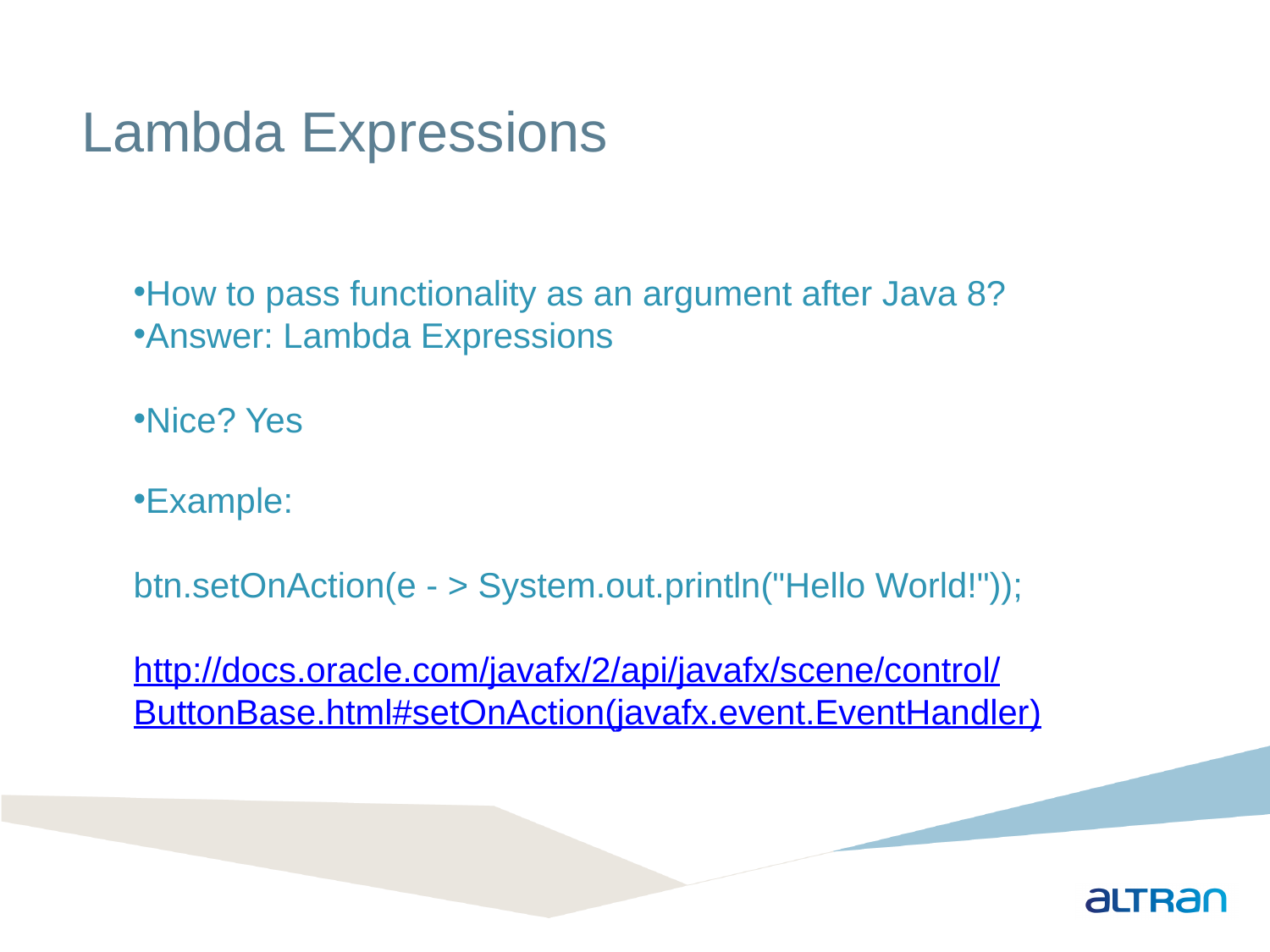

Lambda Expressions

How to pass functionality as an argument after Java 8?
Answer: Lambda Expressions

Nice? Yes

Example:

btn.setOnAction(e - > System.out.println("Hello World!"));

http://docs.oracle.com/javafx/2/api/javafx/scene/control/ButtonBase.html#setOnAction(javafx.event.EventHandler)